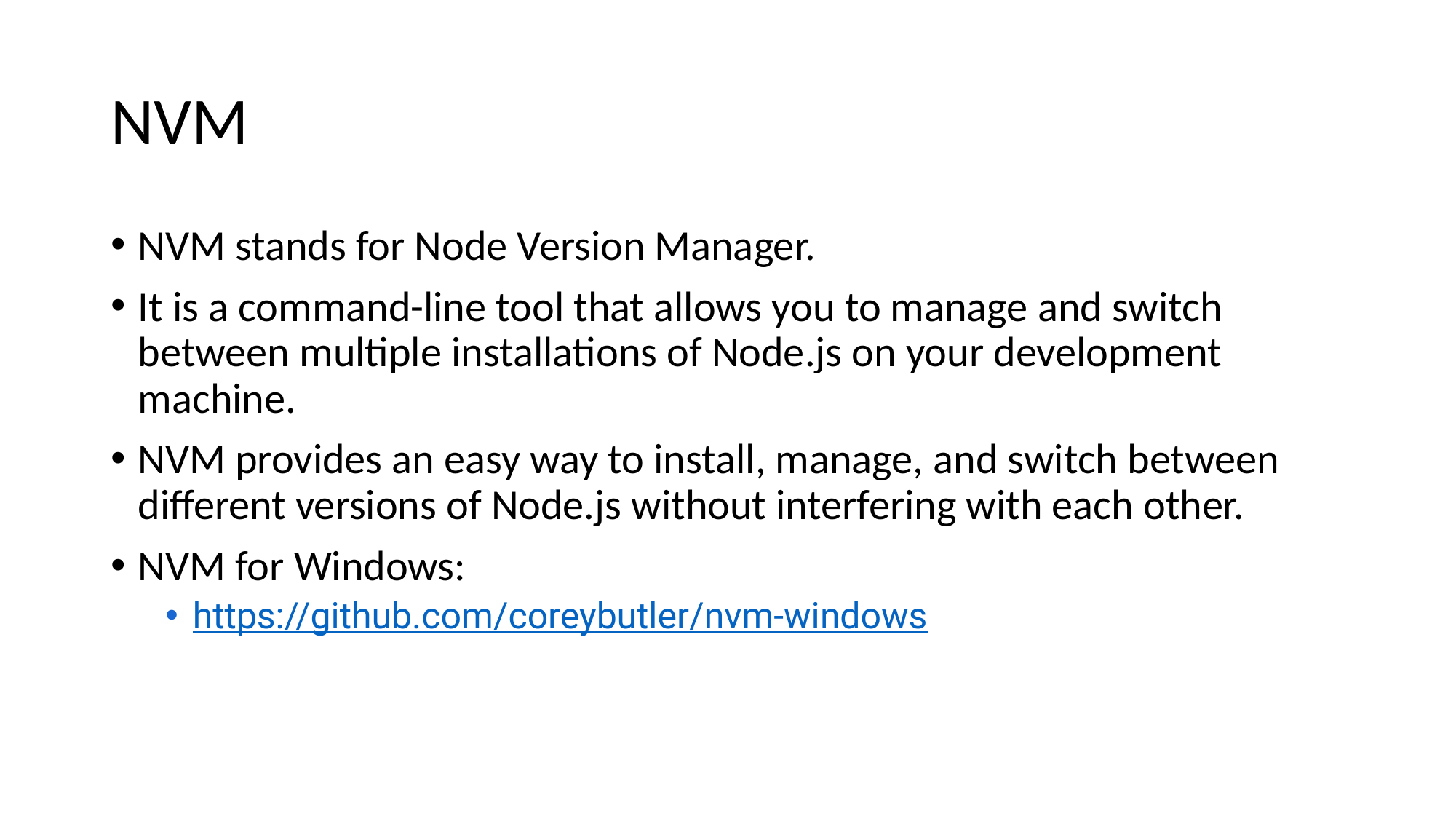

# NVM
NVM stands for Node Version Manager.
It is a command-line tool that allows you to manage and switch between multiple installations of Node.js on your development machine.
NVM provides an easy way to install, manage, and switch between different versions of Node.js without interfering with each other.
NVM for Windows:
https://github.com/coreybutler/nvm-windows